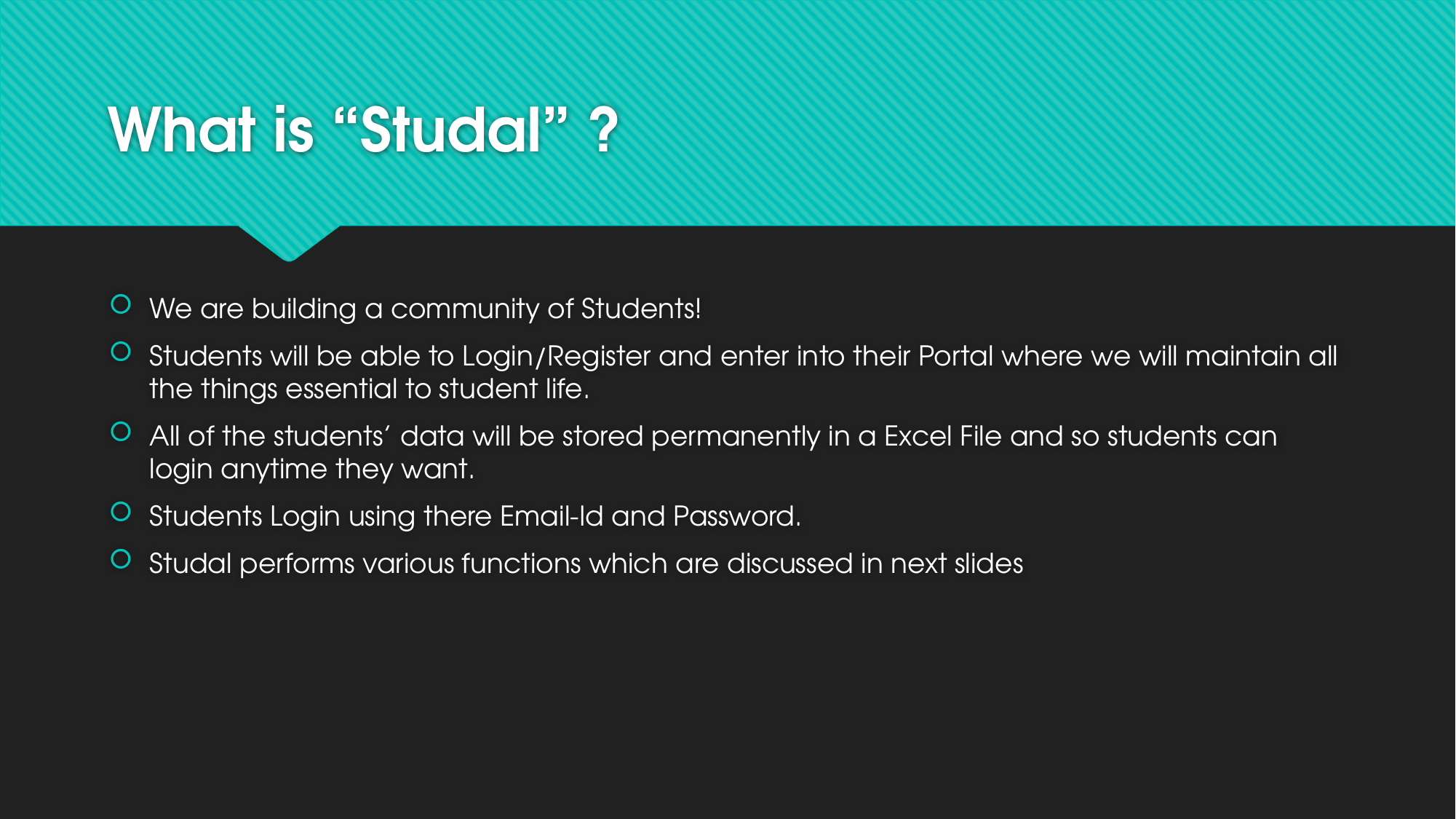

# What is “Studal” ?
We are building a community of Students!
Students will be able to Login/Register and enter into their Portal where we will maintain all the things essential to student life.
All of the students’ data will be stored permanently in a Excel File and so students can login anytime they want.
Students Login using there Email-Id and Password.
Studal performs various functions which are discussed in next slides